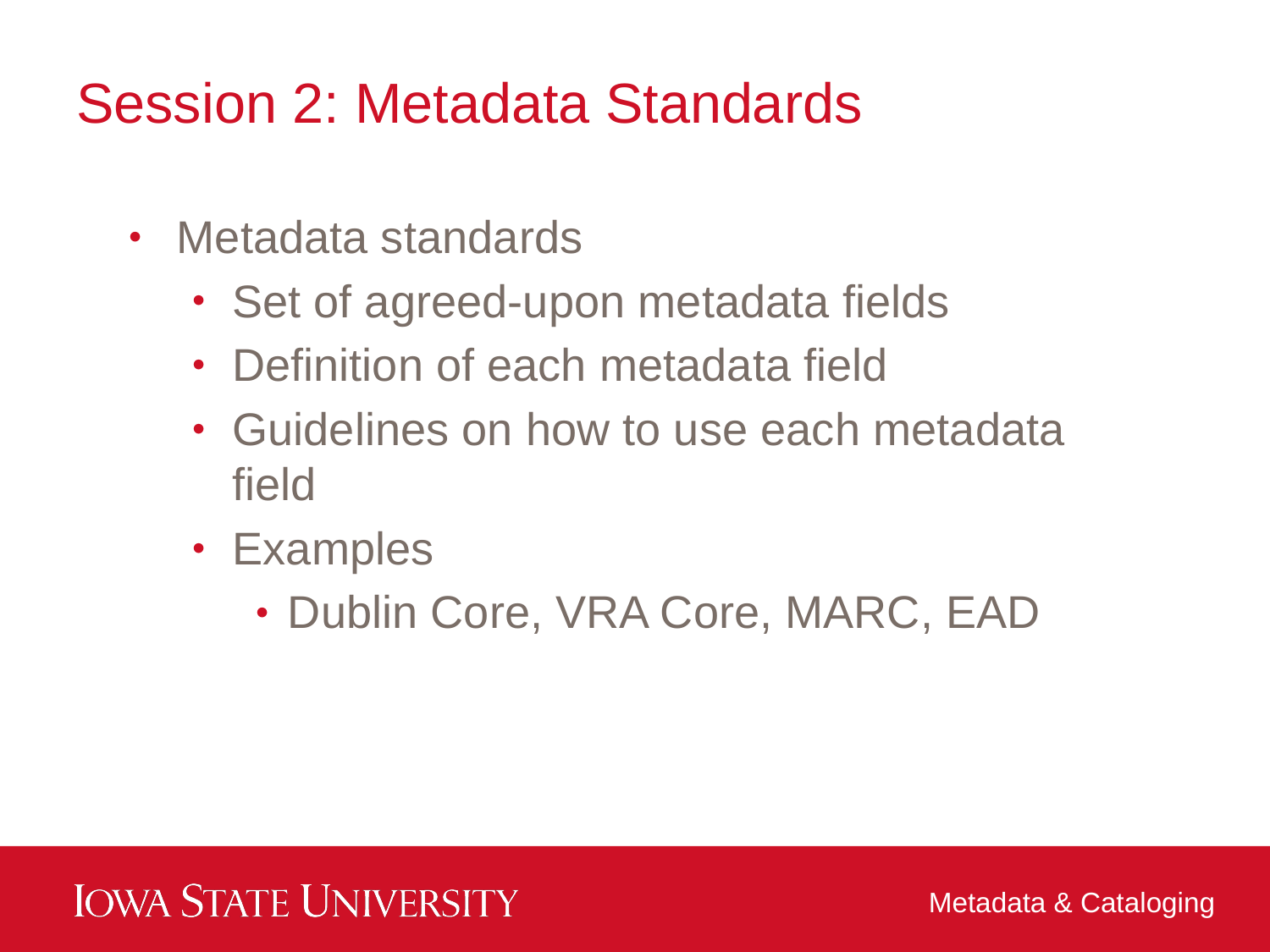

# Session 2: Metadata Standards
Metadata standards
Set of agreed-upon metadata fields
Definition of each metadata field
Guidelines on how to use each metadata field
Examples
Dublin Core, VRA Core, MARC, EAD